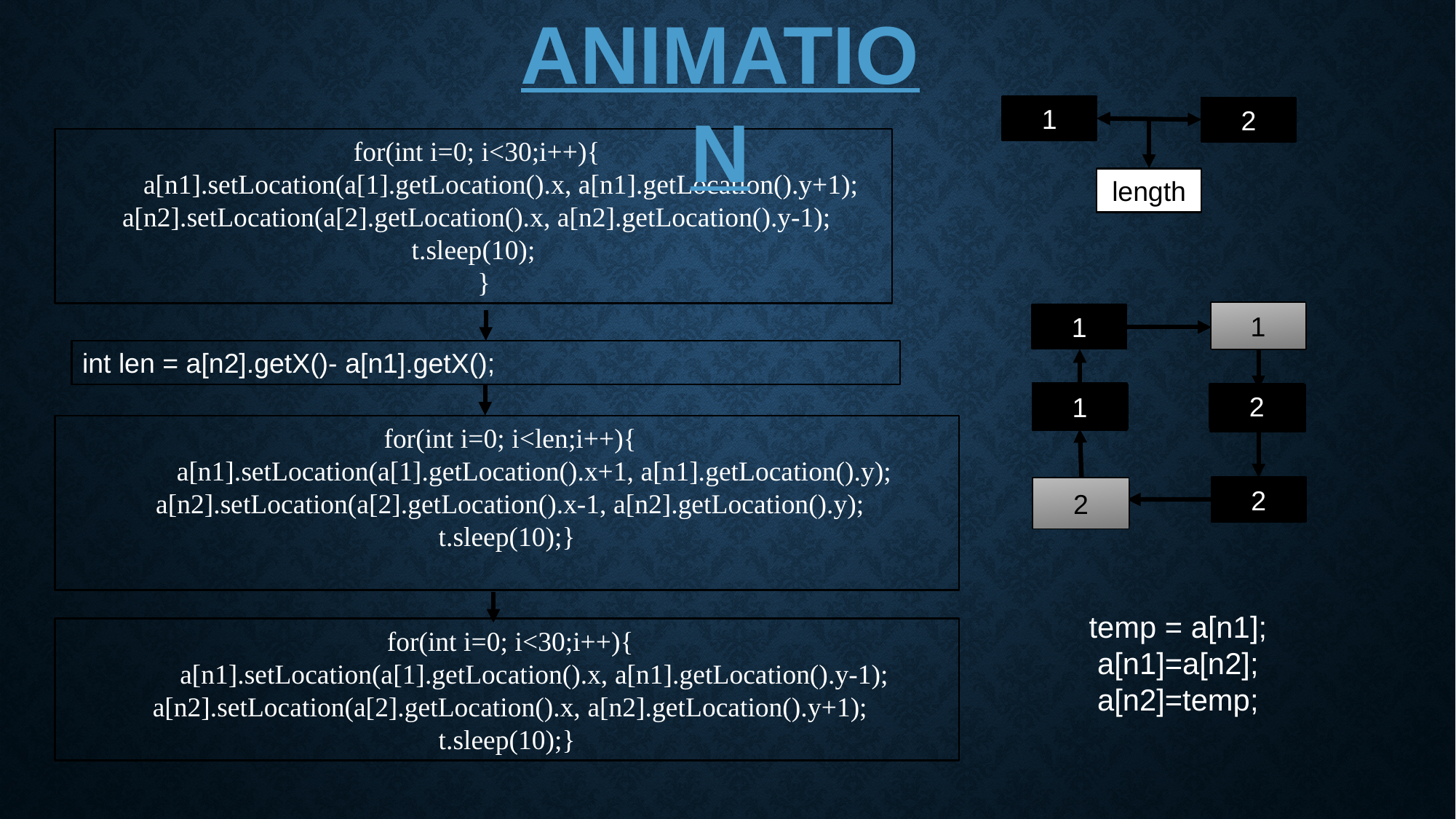

ANIMATION
1
2
 for(int i=0; i<30;i++){
        a[n1].setLocation(a[1].getLocation().x, a[n1].getLocation().y+1);
 a[n2].setLocation(a[2].getLocation().x, a[n2].getLocation().y-1);
t.sleep(10);
   }
length
1
1
1
1
int len = a[n2].getX()- a[n1].getX();
1
2
2
1
2
1
 for(int i=0; i<len;i++){
        a[n1].setLocation(a[1].getLocation().x+1, a[n1].getLocation().y);
 a[n2].setLocation(a[2].getLocation().x-1, a[n2].getLocation().y);
t.sleep(10);}

2
2
2
2
temp = a[n1];
a[n1]=a[n2];
a[n2]=temp;
 for(int i=0; i<30;i++){
        a[n1].setLocation(a[1].getLocation().x, a[n1].getLocation().y-1);
 a[n2].setLocation(a[2].getLocation().x, a[n2].getLocation().y+1);
t.sleep(10);}